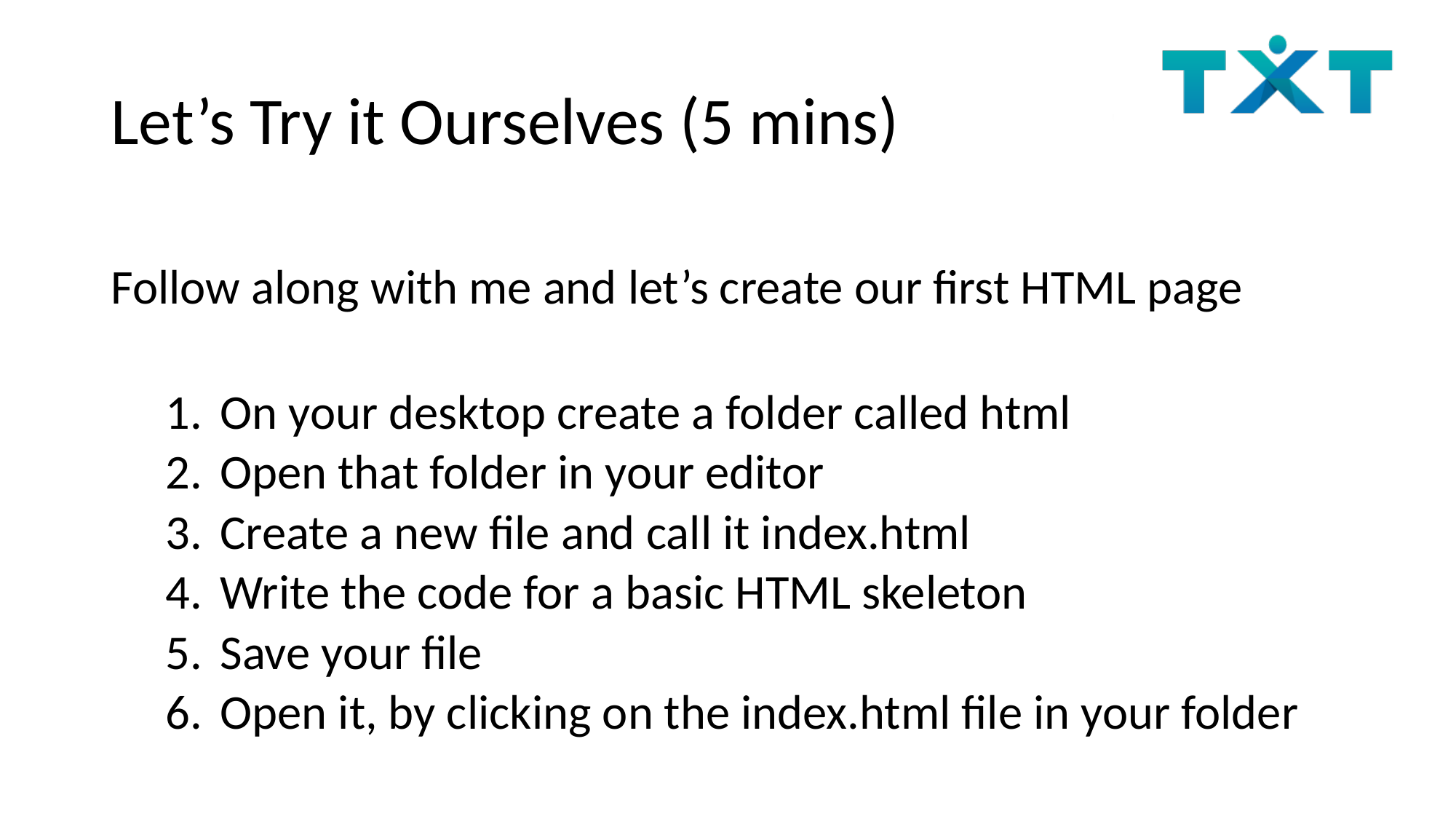

# Let’s Try it Ourselves (5 mins)
Follow along with me and let’s create our first HTML page
On your desktop create a folder called html
Open that folder in your editor
Create a new file and call it index.html
Write the code for a basic HTML skeleton
Save your file
Open it, by clicking on the index.html file in your folder